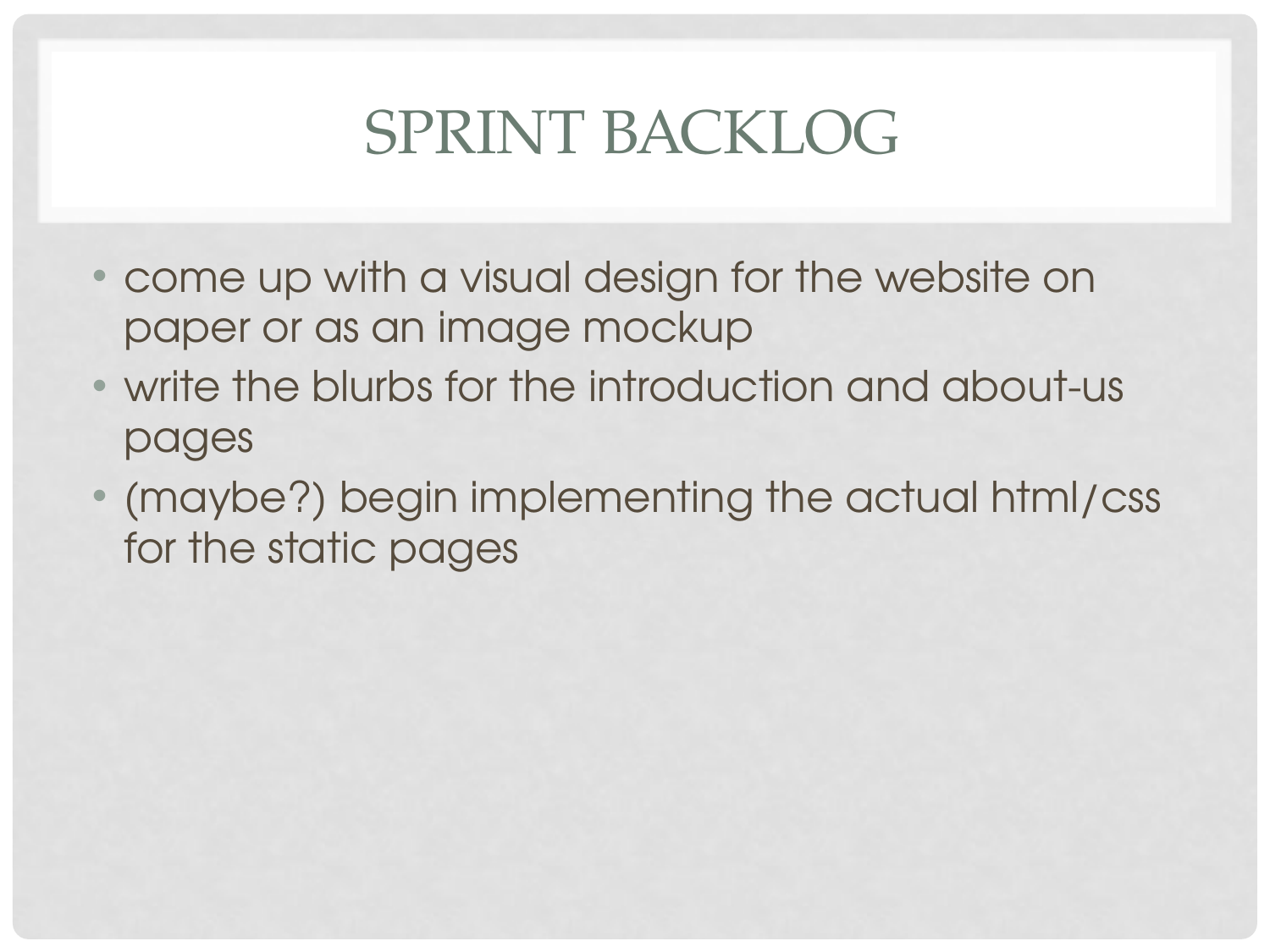

# Sprint Backlog
come up with a visual design for the website on paper or as an image mockup
write the blurbs for the introduction and about-us pages
(maybe?) begin implementing the actual html/css for the static pages